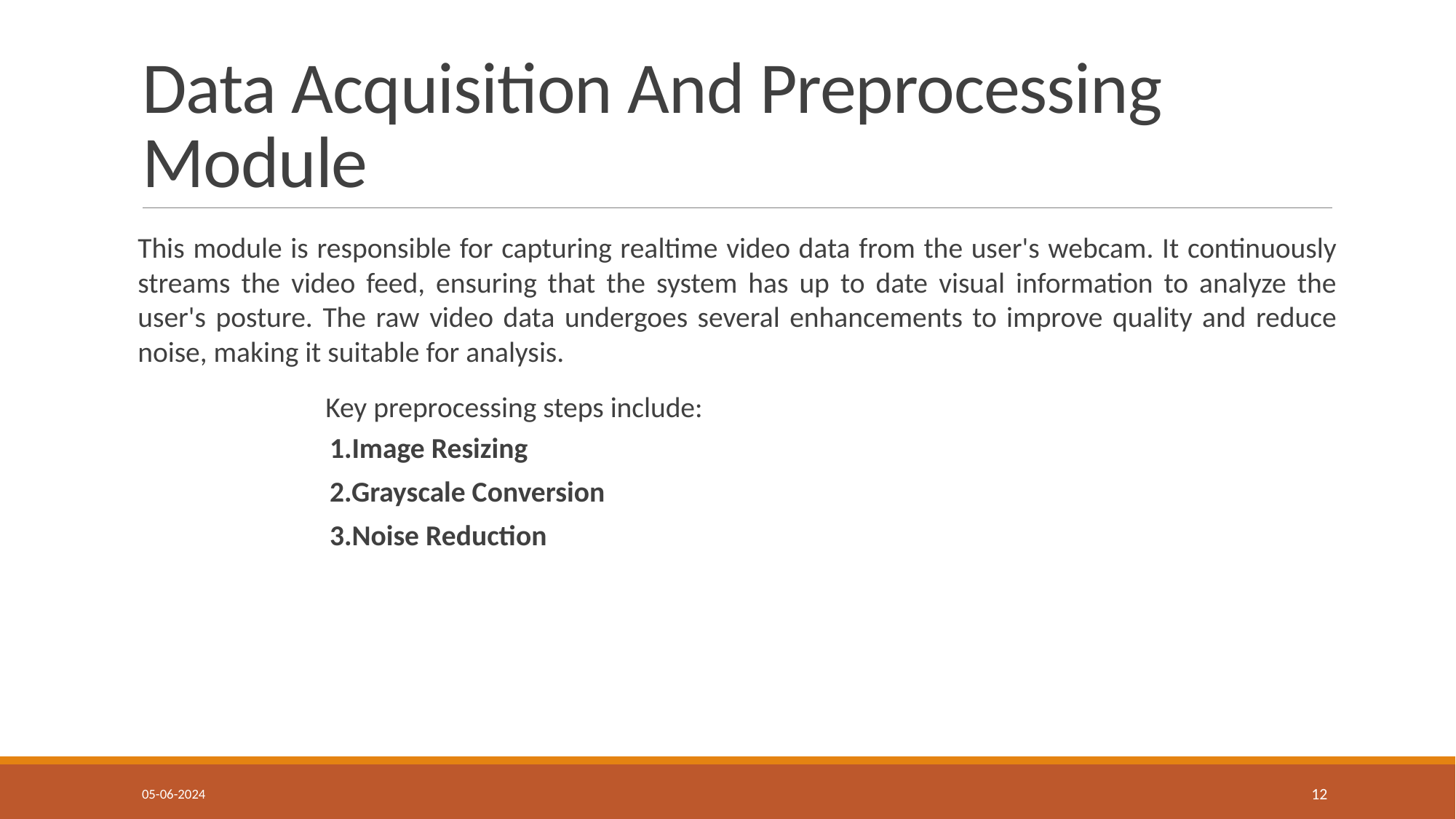

# Data Acquisition And Preprocessing Module
This module is responsible for capturing realtime video data from the user's webcam. It continuously streams the video feed, ensuring that the system has up to date visual information to analyze the user's posture. The raw video data undergoes several enhancements to improve quality and reduce noise, making it suitable for analysis.
	            Key preprocessing steps include:
1.Image Resizing
2.Grayscale Conversion
3.Noise Reduction
05-06-2024
12